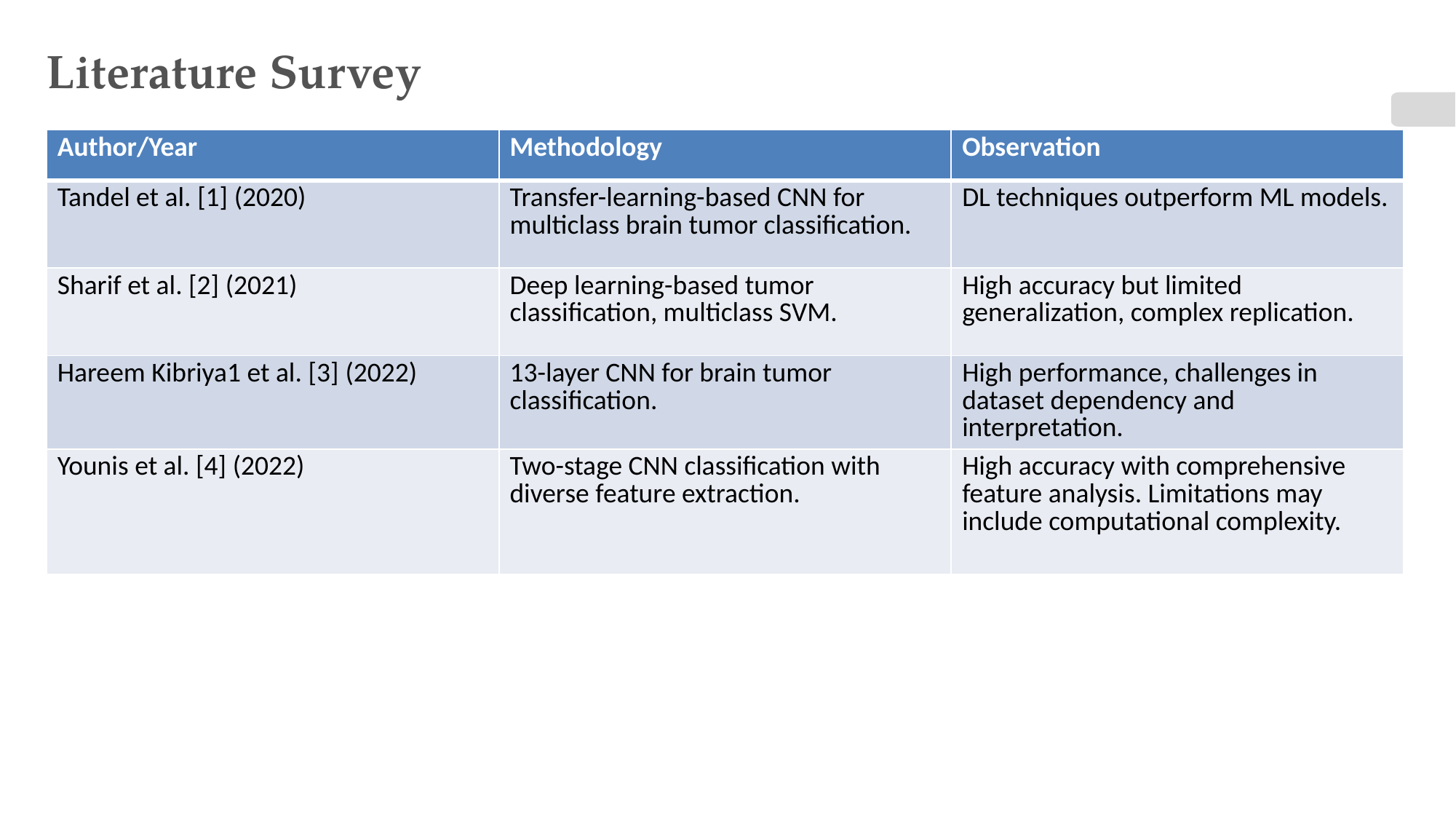

# Literature Survey
| Author/Year | Methodology | Observation |
| --- | --- | --- |
| Tandel et al. [1] (2020) | Transfer-learning-based CNN for multiclass brain tumor classification. | DL techniques outperform ML models. |
| Sharif et al. [2] (2021) | Deep learning-based tumor classification, multiclass SVM. | High accuracy but limited generalization, complex replication. |
| Hareem Kibriya1 et al. [3] (2022) | 13-layer CNN for brain tumor classification. | High performance, challenges in dataset dependency and interpretation. |
| Younis et al. [4] (2022) | Two-stage CNN classification with diverse feature extraction. | High accuracy with comprehensive feature analysis. Limitations may include computational complexity. |